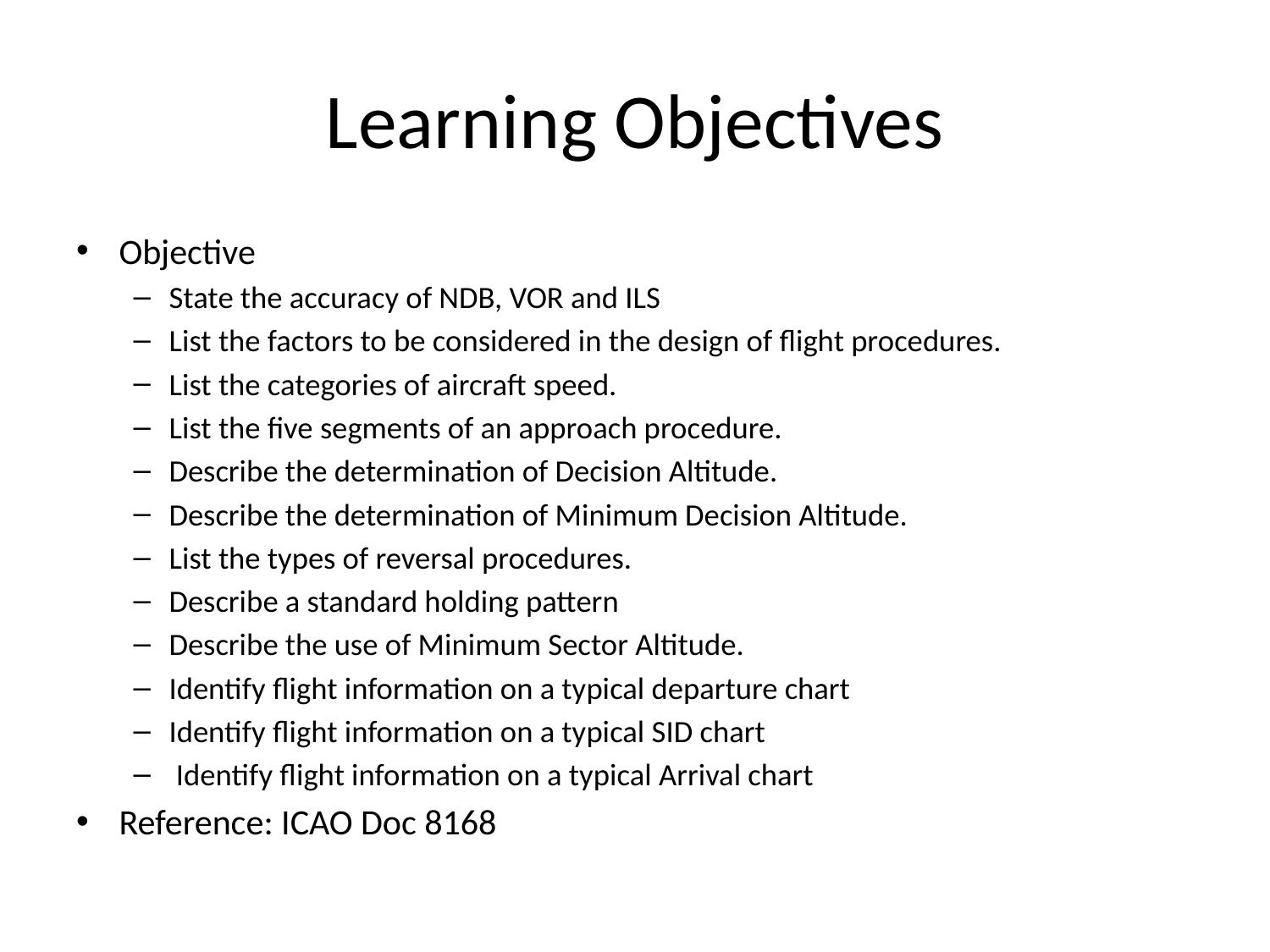

# Learning Objectives
Objective
State the accuracy of NDB, VOR and ILS
List the factors to be considered in the design of flight procedures.
List the categories of aircraft speed.
List the five segments of an approach procedure.
Describe the determination of Decision Altitude.
Describe the determination of Minimum Decision Altitude.
List the types of reversal procedures.
Describe a standard holding pattern
Describe the use of Minimum Sector Altitude.
Identify flight information on a typical departure chart
Identify flight information on a typical SID chart
 Identify flight information on a typical Arrival chart
Reference: ICAO Doc 8168